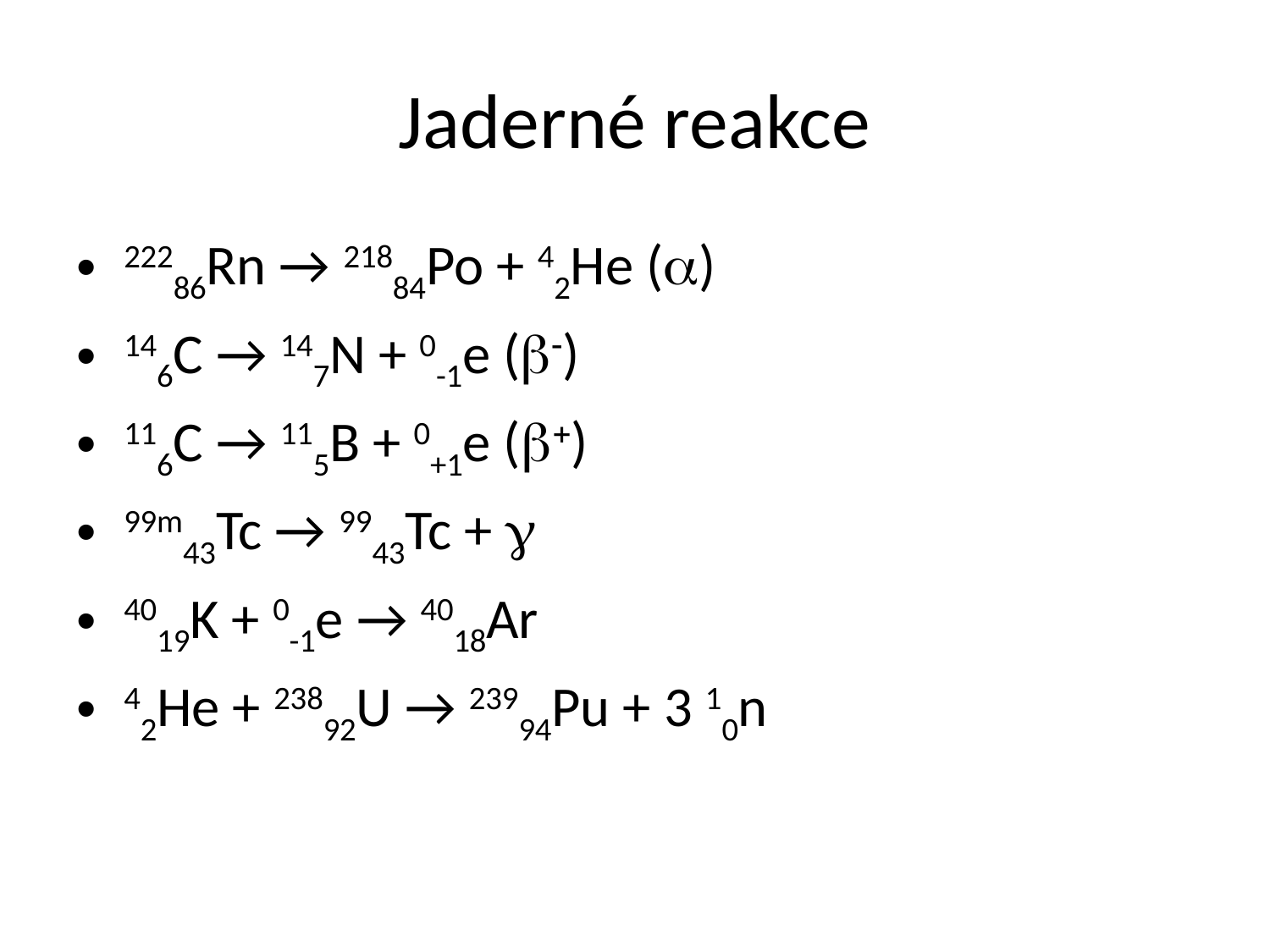

# Jaderné reakce
22286Rn → 21884Po + 42He (α)
146C → 147N + 0-1e (β−)
116C → 115B + 0+1e (β+)
99m43Tc → 9943Tc + γ
4019K + 0-1e → 4018Ar
42He + 23892U → 23994Pu + 3 10n